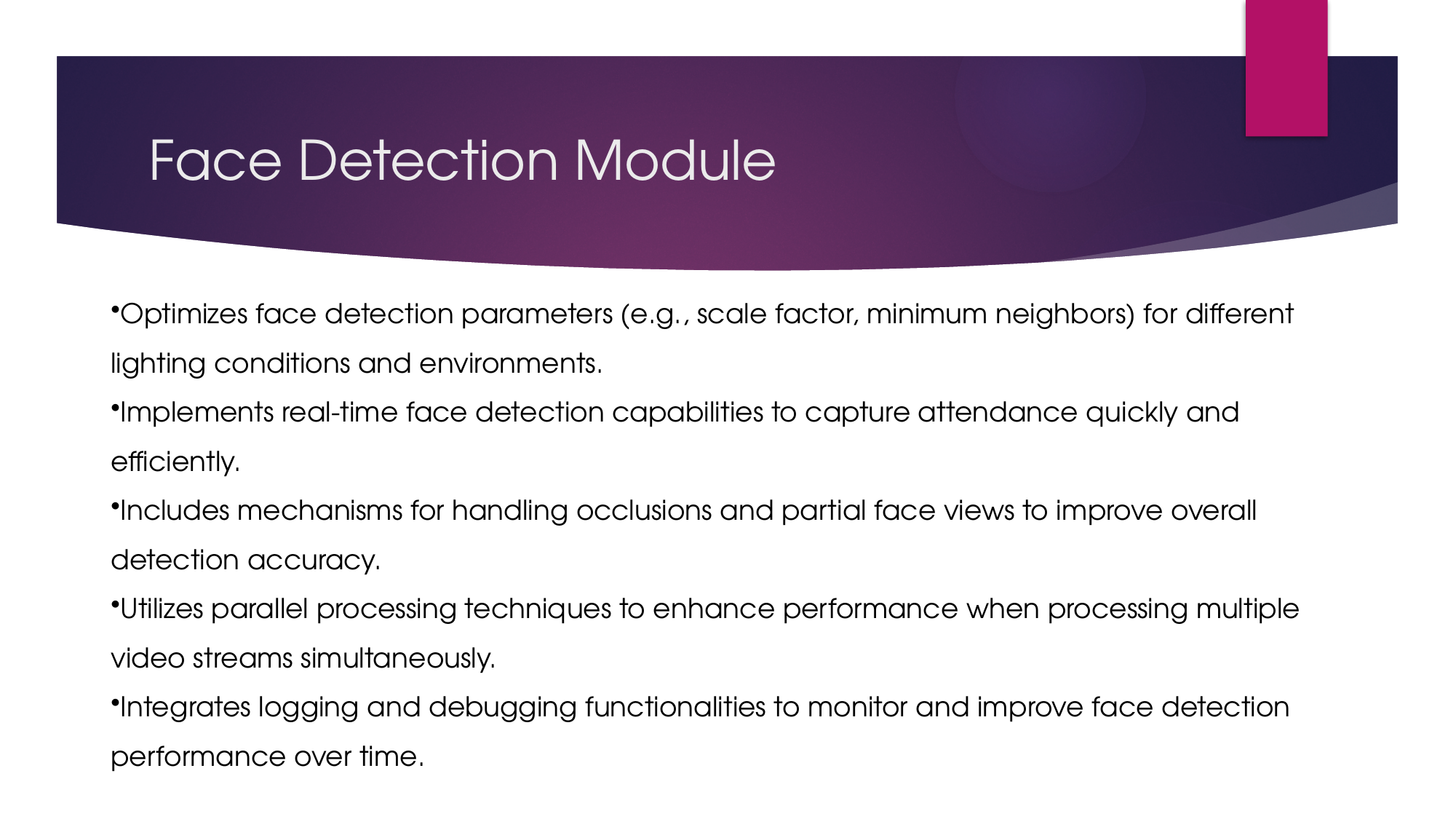

# Face Detection Module

Optimizes face detection parameters (e.g., scale factor, minimum neighbors) for different lighting conditions and environments.
Implements real-time face detection capabilities to capture attendance quickly and efficiently.
Includes mechanisms for handling occlusions and partial face views to improve overall detection accuracy.
Utilizes parallel processing techniques to enhance performance when processing multiple video streams simultaneously.
Integrates logging and debugging functionalities to monitor and improve face detection performance over time.